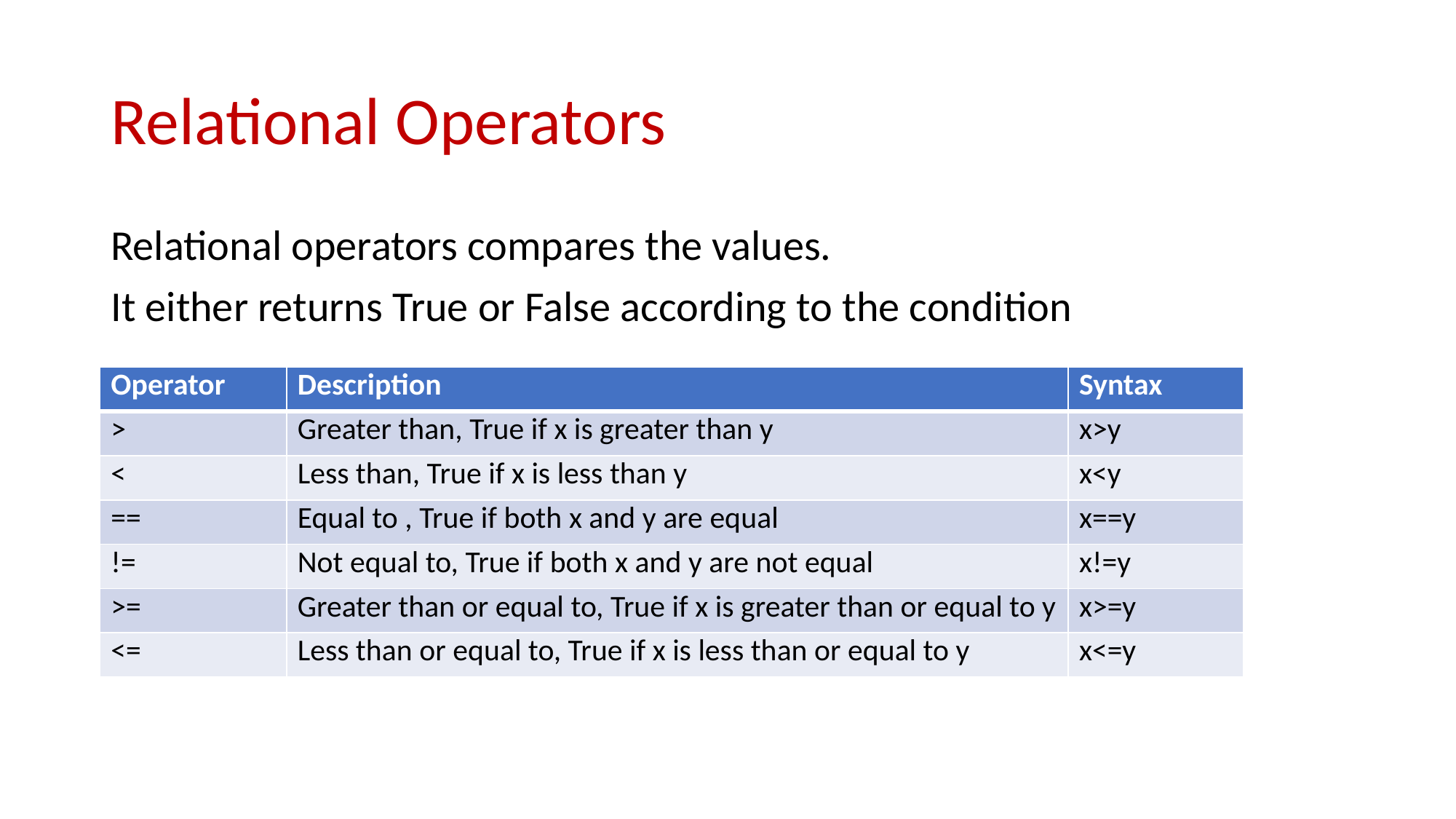

# Relational Operators
Relational operators compares the values.
It either returns True or False according to the condition

| Operator | Description | Syntax |
| --- | --- | --- |
| > | Greater than, True if x is greater than y | x>y |
| < | Less than, True if x is less than y | x<y |
| == | Equal to , True if both x and y are equal | x==y |
| != | Not equal to, True if both x and y are not equal | x!=y |
| >= | Greater than or equal to, True if x is greater than or equal to y | x>=y |
| <= | Less than or equal to, True if x is less than or equal to y | x<=y |